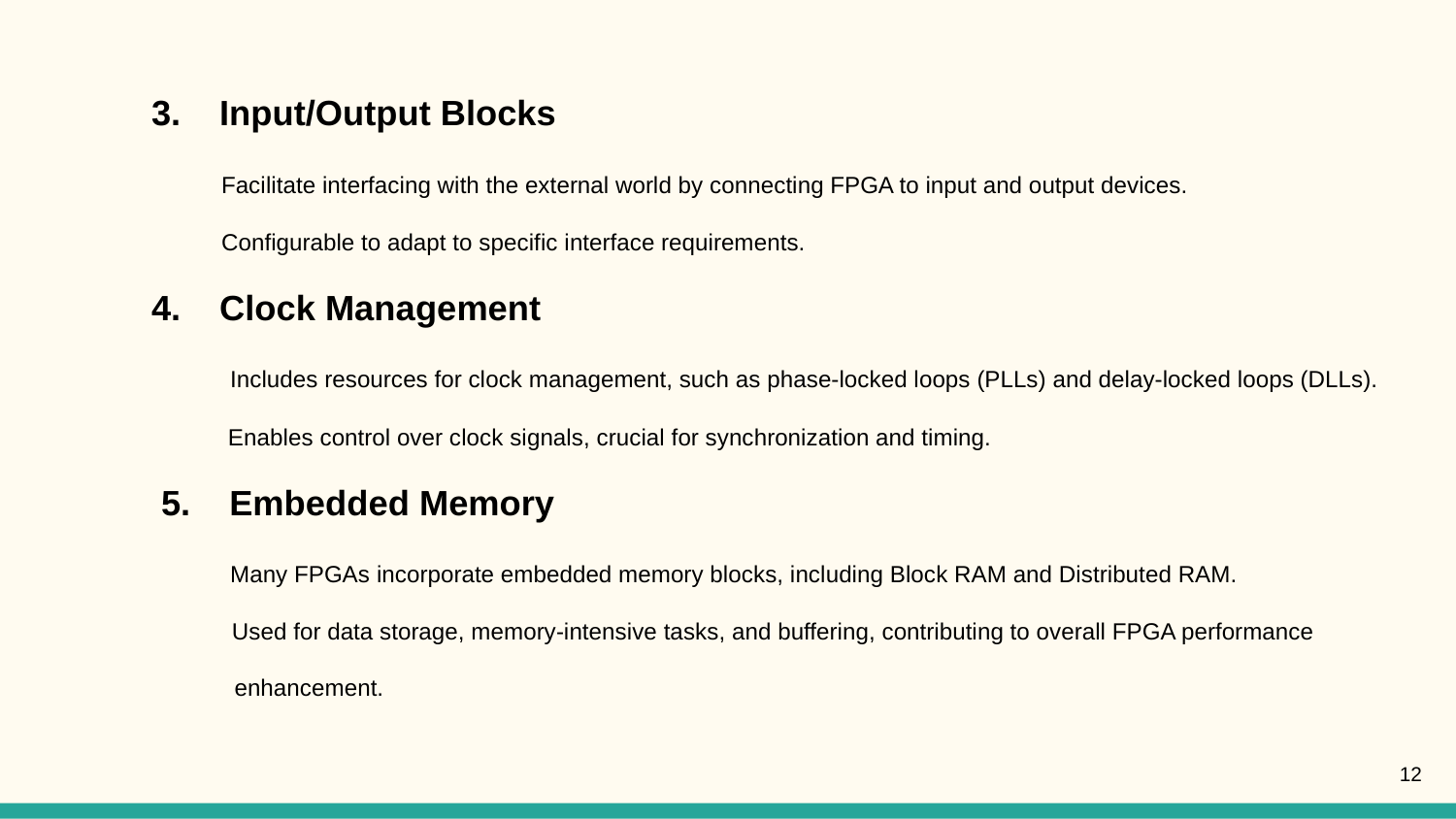

3.    Input/Output Blocks
                  Facilitate interfacing with the external world by connecting FPGA to input and output devices.
                        Configurable to adapt to specific interface requirements.
         4.    Clock Management
                   Includes resources for clock management, such as phase-locked loops (PLLs) and delay-locked loops (DLLs).
                         Enables control over clock signals, crucial for synchronization and timing.
          5.    Embedded Memory
                   Many FPGAs incorporate embedded memory blocks, including Block RAM and Distributed RAM.
                 Used for data storage, memory-intensive tasks, and buffering, contributing to overall FPGA performance
                          enhancement.
12